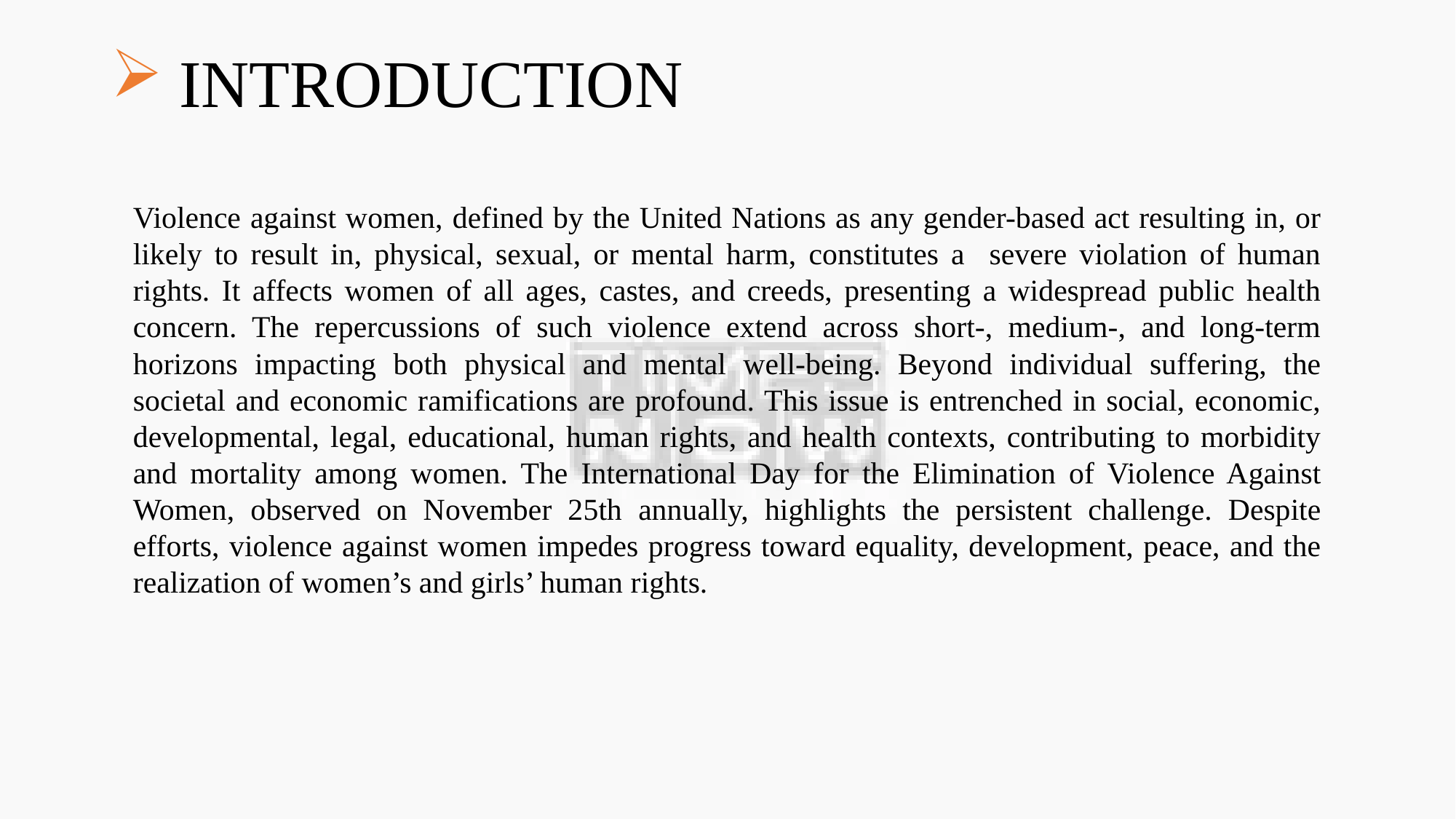

# INTRODUCTION
Violence against women, defined by the United Nations as any gender-based act resulting in, or likely to result in, physical, sexual, or mental harm, constitutes a  severe violation of human rights. It affects women of all ages, castes, and creeds, presenting a widespread public health concern. The repercussions of such violence extend across short-, medium-, and long-term horizons impacting both physical and mental well-being. Beyond individual suffering, the societal and economic ramifications are profound. This issue is entrenched in social, economic, developmental, legal, educational, human rights, and health contexts, contributing to morbidity and mortality among women. The International Day for the Elimination of Violence Against Women, observed on November 25th annually, highlights the persistent challenge. Despite efforts, violence against women impedes progress toward equality, development, peace, and the realization of women’s and girls’ human rights.